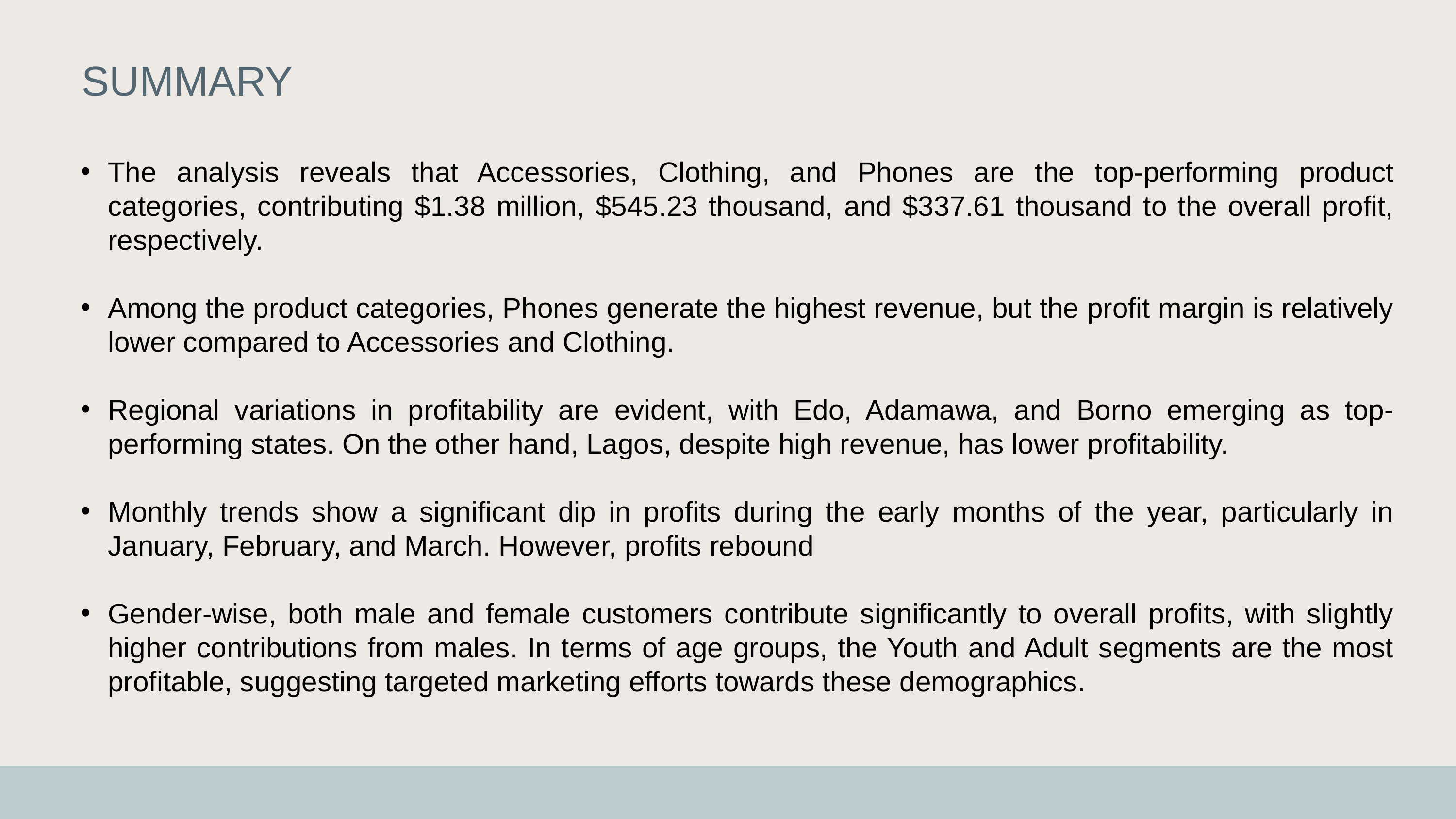

SUMMARY

The analysis reveals that Accessories, Clothing, and Phones are the top-performing product categories, contributing $1.38 million, $545.23 thousand, and $337.61 thousand to the overall profit, respectively.

Among the product categories, Phones generate the highest revenue, but the profit margin is relatively lower compared to Accessories and Clothing.

Regional variations in profitability are evident, with Edo, Adamawa, and Borno emerging as top-performing states. On the other hand, Lagos, despite high revenue, has lower profitability.

Monthly trends show a significant dip in profits during the early months of the year, particularly in January, February, and March. However, profits rebound

Gender-wise, both male and female customers contribute significantly to overall profits, with slightly higher contributions from males. In terms of age groups, the Youth and Adult segments are the most profitable, suggesting targeted marketing efforts towards these demographics.